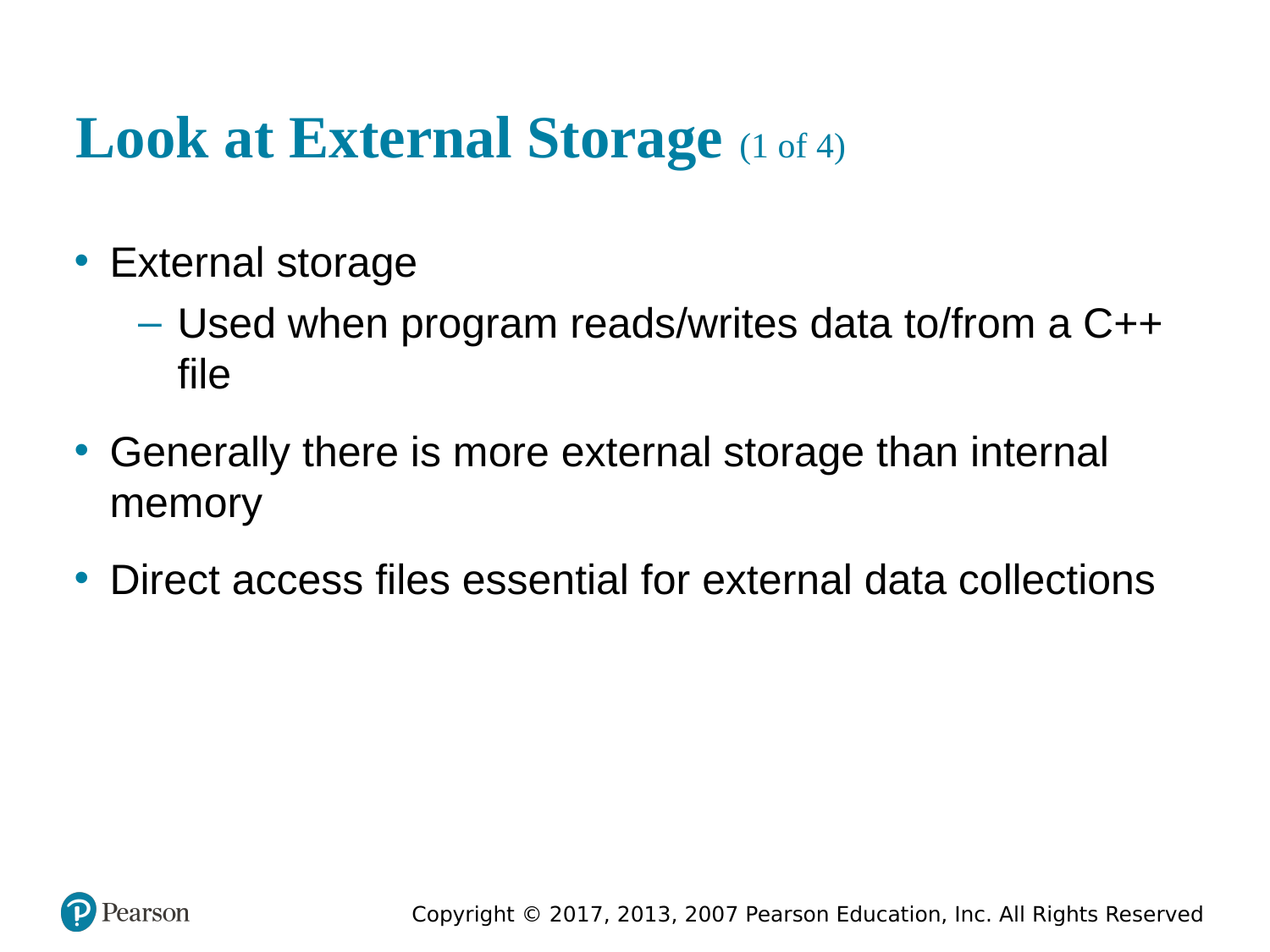

# Look at External Storage (1 of 4)
External storage
Used when program reads/writes data to/from a C++ file
Generally there is more external storage than internal memory
Direct access files essential for external data collections